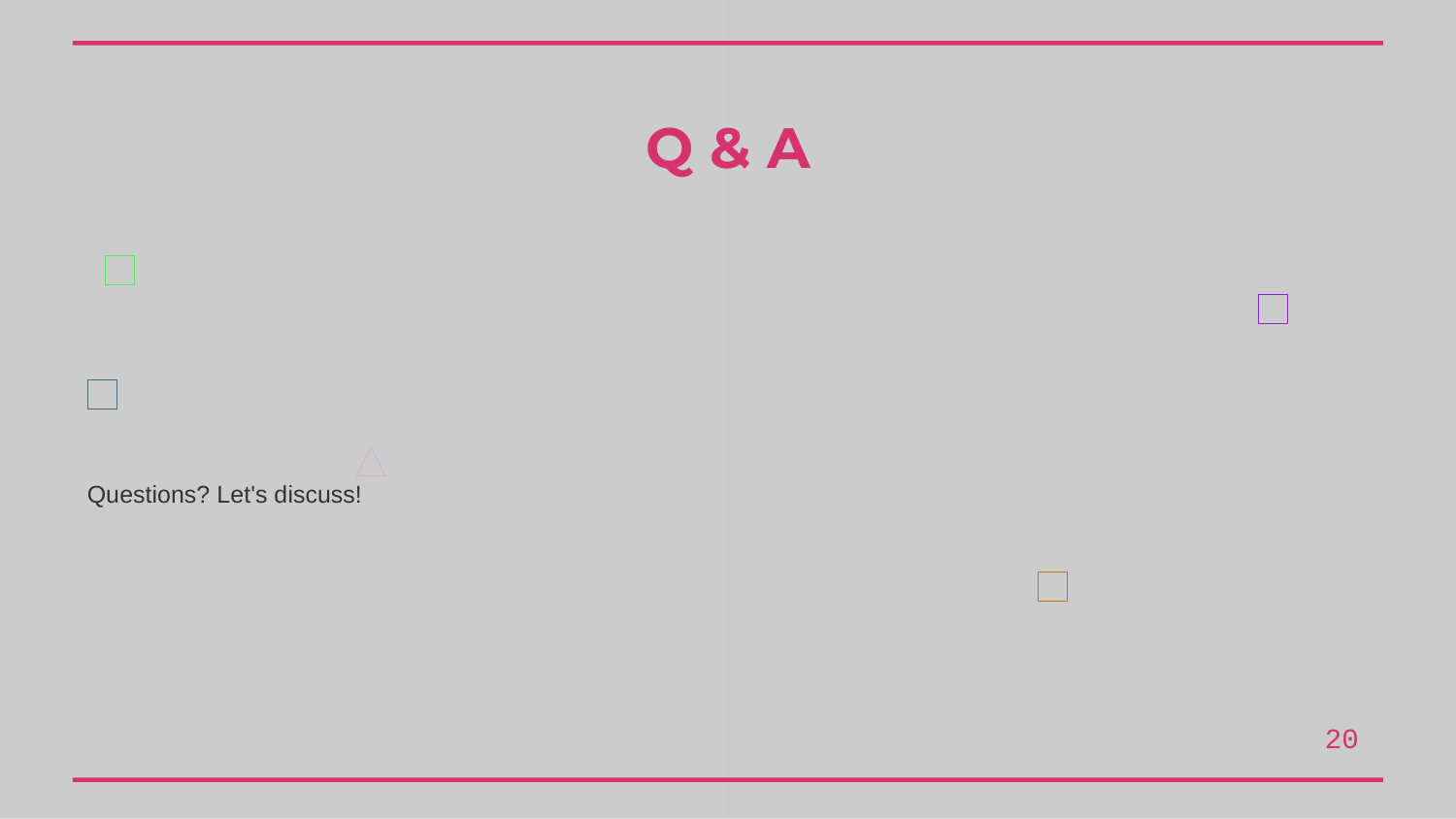

Q & A

Questions? Let's discuss!

20